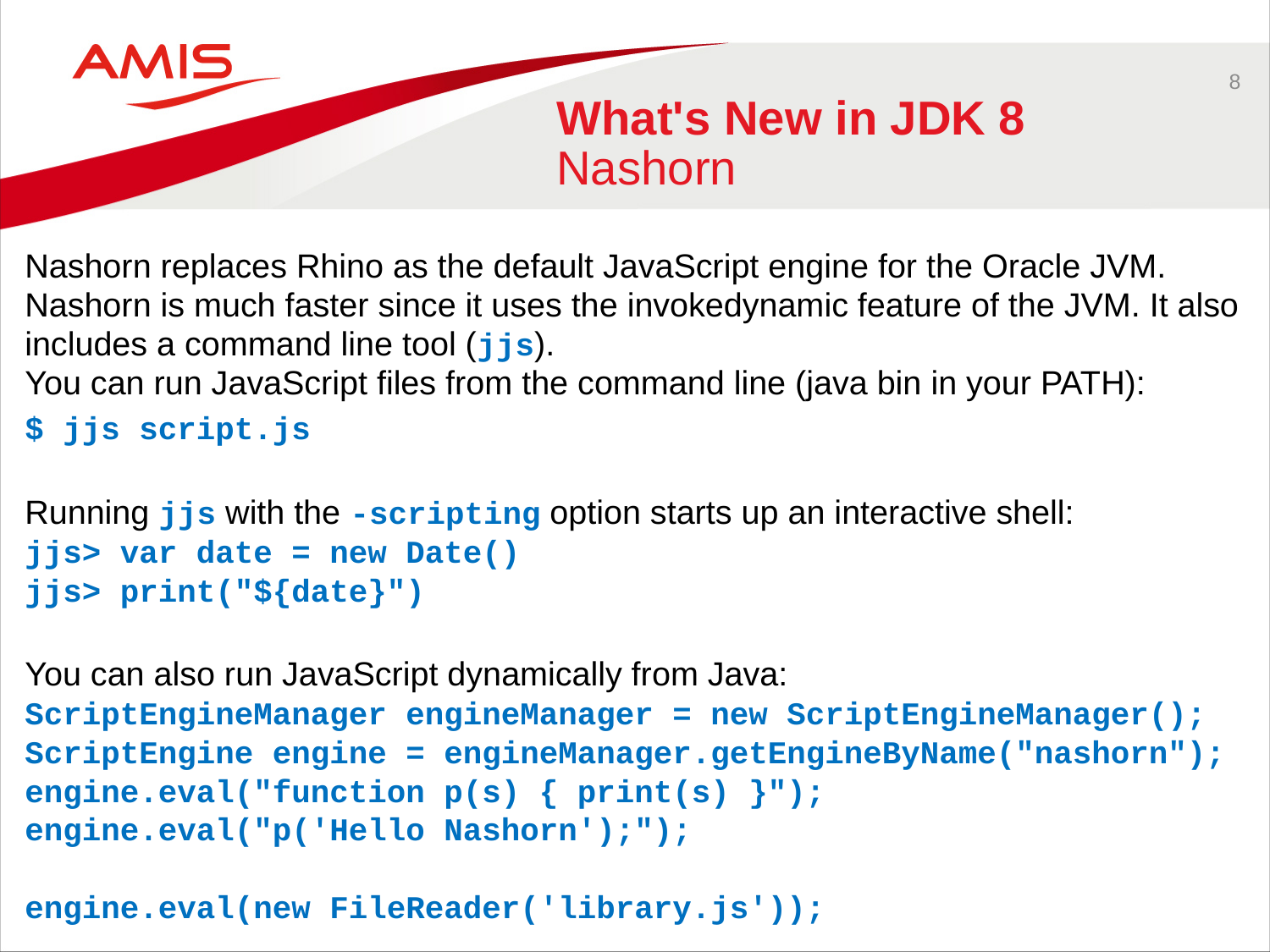

8
# What's New in JDK 8 Nashorn
Nashorn replaces Rhino as the default JavaScript engine for the Oracle JVM. Nashorn is much faster since it uses the invokedynamic feature of the JVM. It also includes a command line tool (jjs).
You can run JavaScript files from the command line (java bin in your PATH):
$ jjs script.js
Running jjs with the -scripting option starts up an interactive shell:
jjs> var date = new Date()
jjs> print("${date}")
You can also run JavaScript dynamically from Java:
ScriptEngineManager engineManager = new ScriptEngineManager();
ScriptEngine engine = engineManager.getEngineByName("nashorn");
engine.eval("function p(s) { print(s) }");
engine.eval("p('Hello Nashorn');");
engine.eval(new FileReader('library.js'));